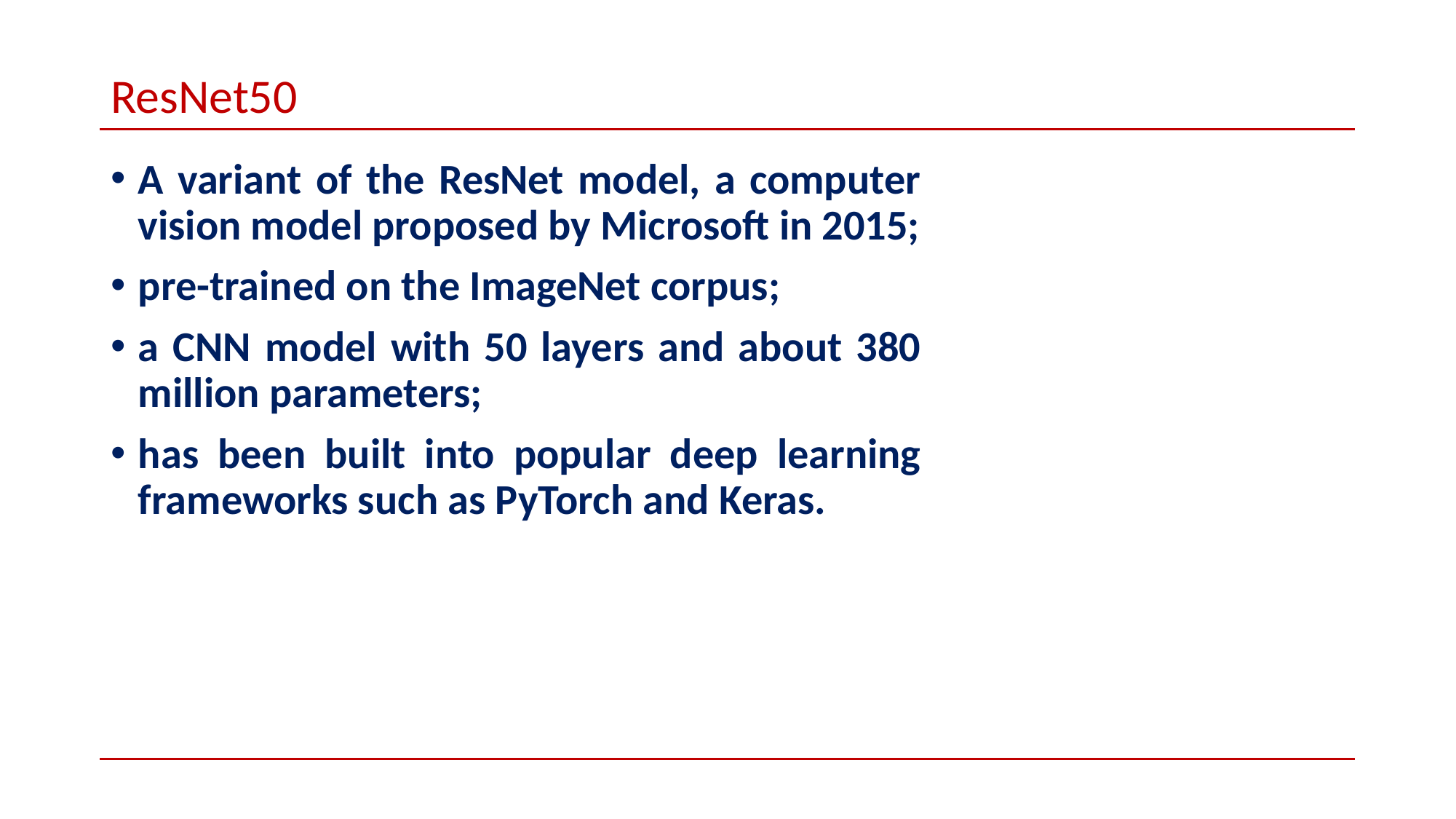

# ResNet50
A variant of the ResNet model, a computer vision model proposed by Microsoft in 2015;
pre-trained on the ImageNet corpus;
a CNN model with 50 layers and about 380 million parameters;
has been built into popular deep learning frameworks such as PyTorch and Keras.